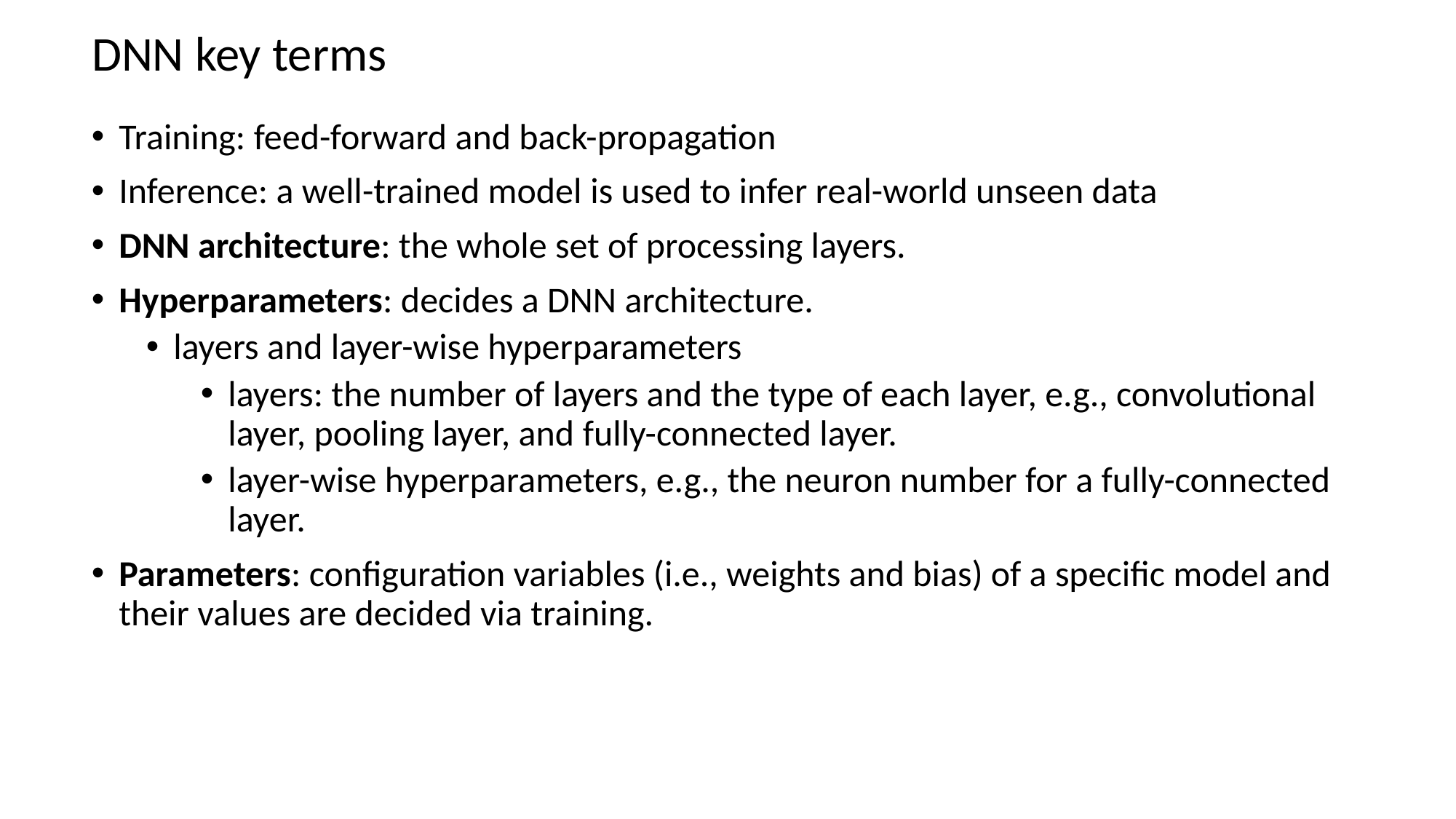

# DNN key terms
Training: feed-forward and back-propagation
Inference: a well-trained model is used to infer real-world unseen data
DNN architecture: the whole set of processing layers.
Hyperparameters: decides a DNN architecture.
layers and layer-wise hyperparameters
layers: the number of layers and the type of each layer, e.g., convolutional layer, pooling layer, and fully-connected layer.
layer-wise hyperparameters, e.g., the neuron number for a fully-connected layer.
Parameters: configuration variables (i.e., weights and bias) of a specific model and their values are decided via training.